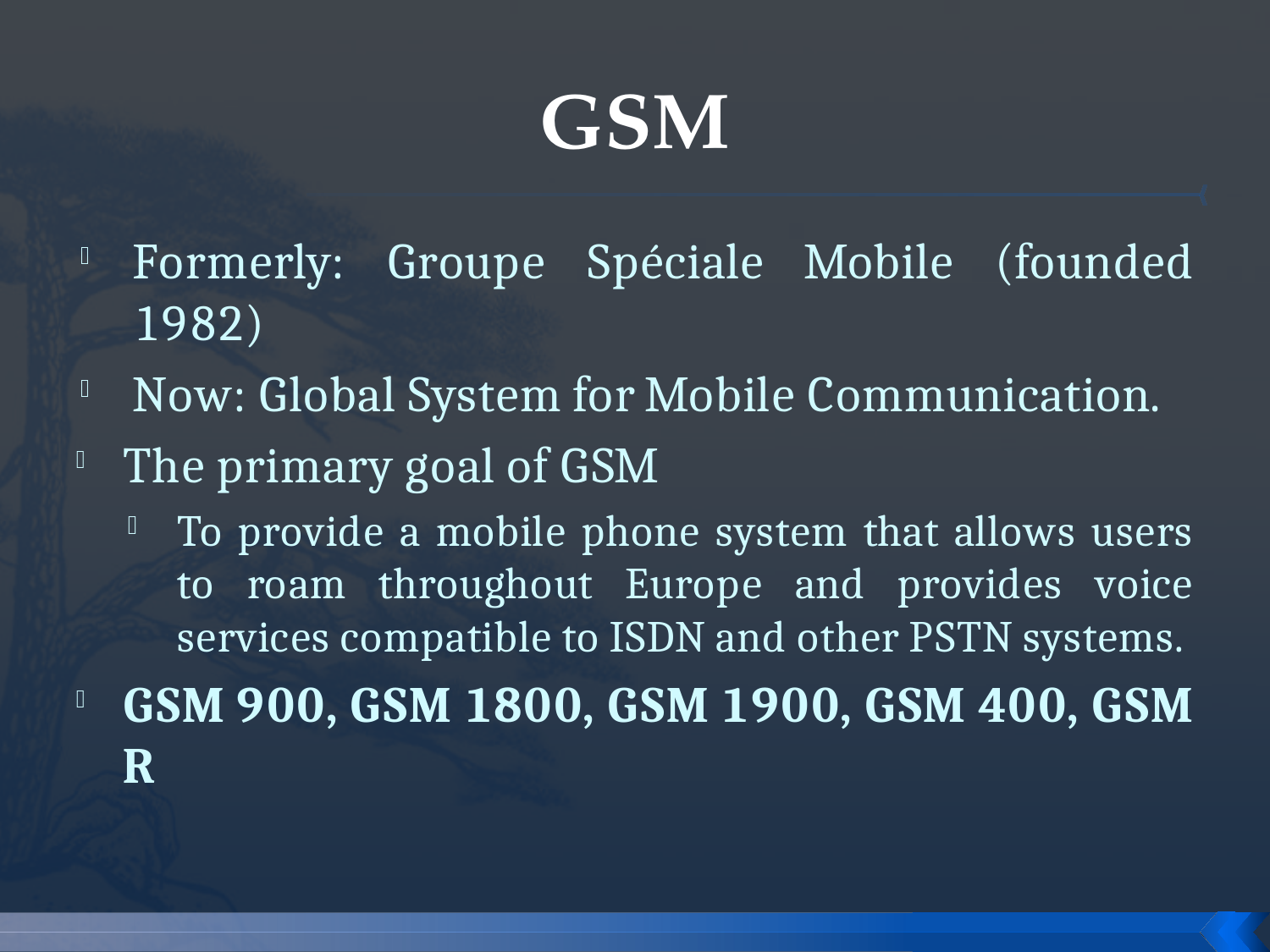

# GSM
Formerly: Groupe Spéciale Mobile (founded 1982)
Now: Global System for Mobile Communication.
The primary goal of GSM
To provide a mobile phone system that allows users to roam throughout Europe and provides voice services compatible to ISDN and other PSTN systems.
GSM 900, GSM 1800, GSM 1900, GSM 400, GSM R